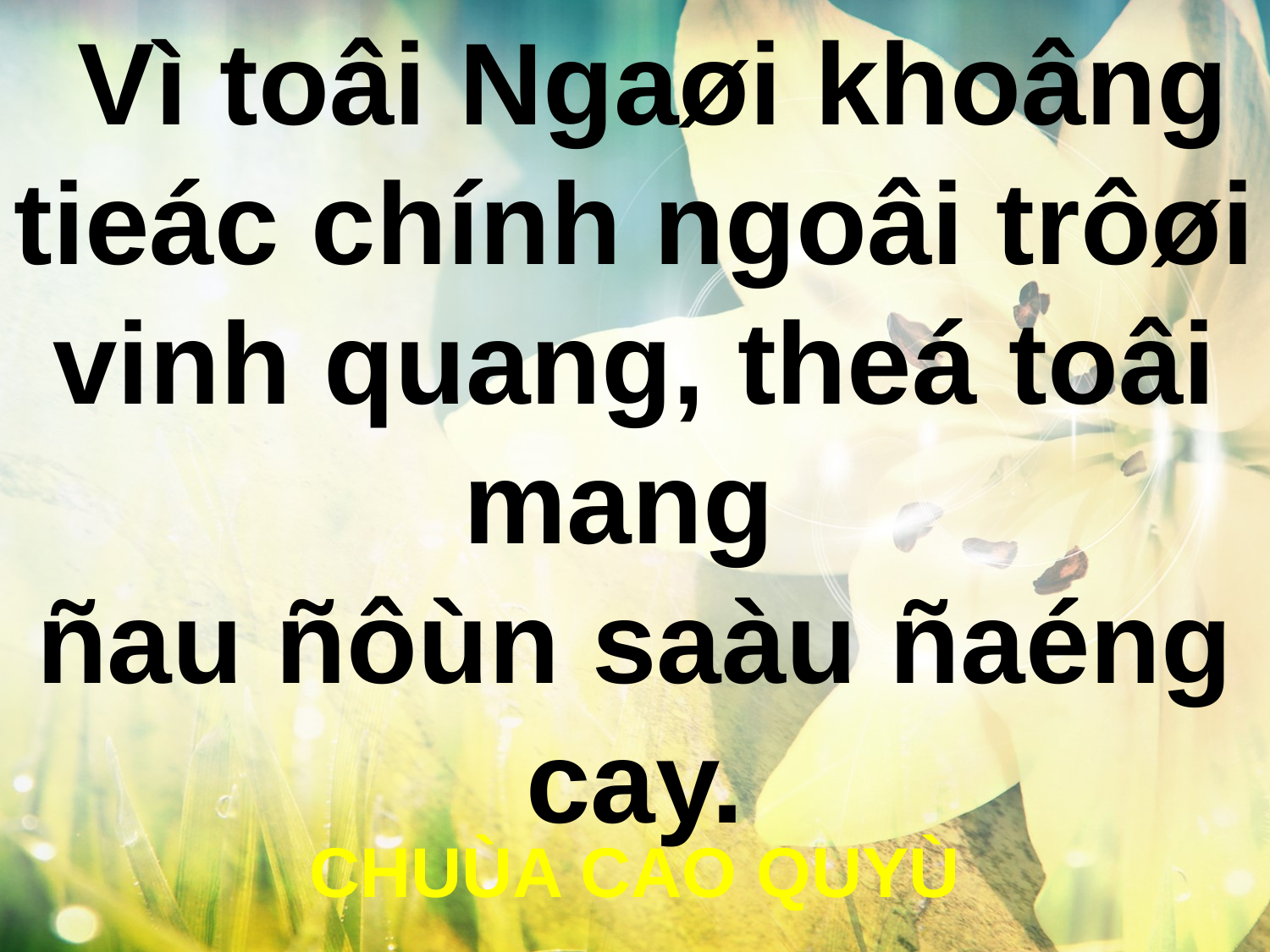

Vì toâi Ngaøi khoâng tieác chính ngoâi trôøi vinh quang, theá toâi mang
ñau ñôùn saàu ñaéng cay.
CHUÙA CAO QUYÙ